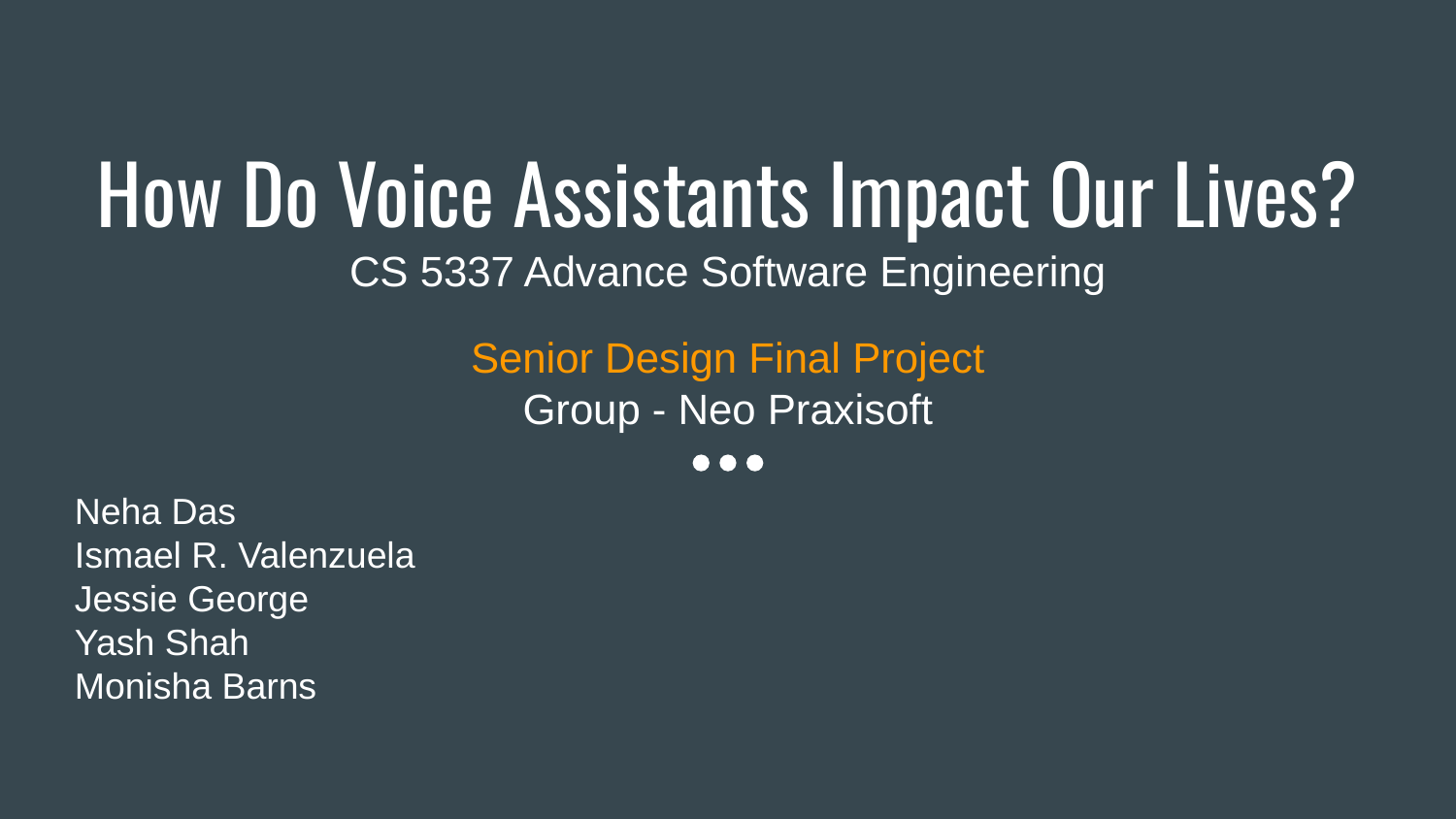

# How Do Voice Assistants Impact Our Lives?
CS 5337 Advance Software Engineering
Senior Design Final Project
Group - Neo Praxisoft
Neha Das
Ismael R. Valenzuela
Jessie George
Yash Shah
Monisha Barns